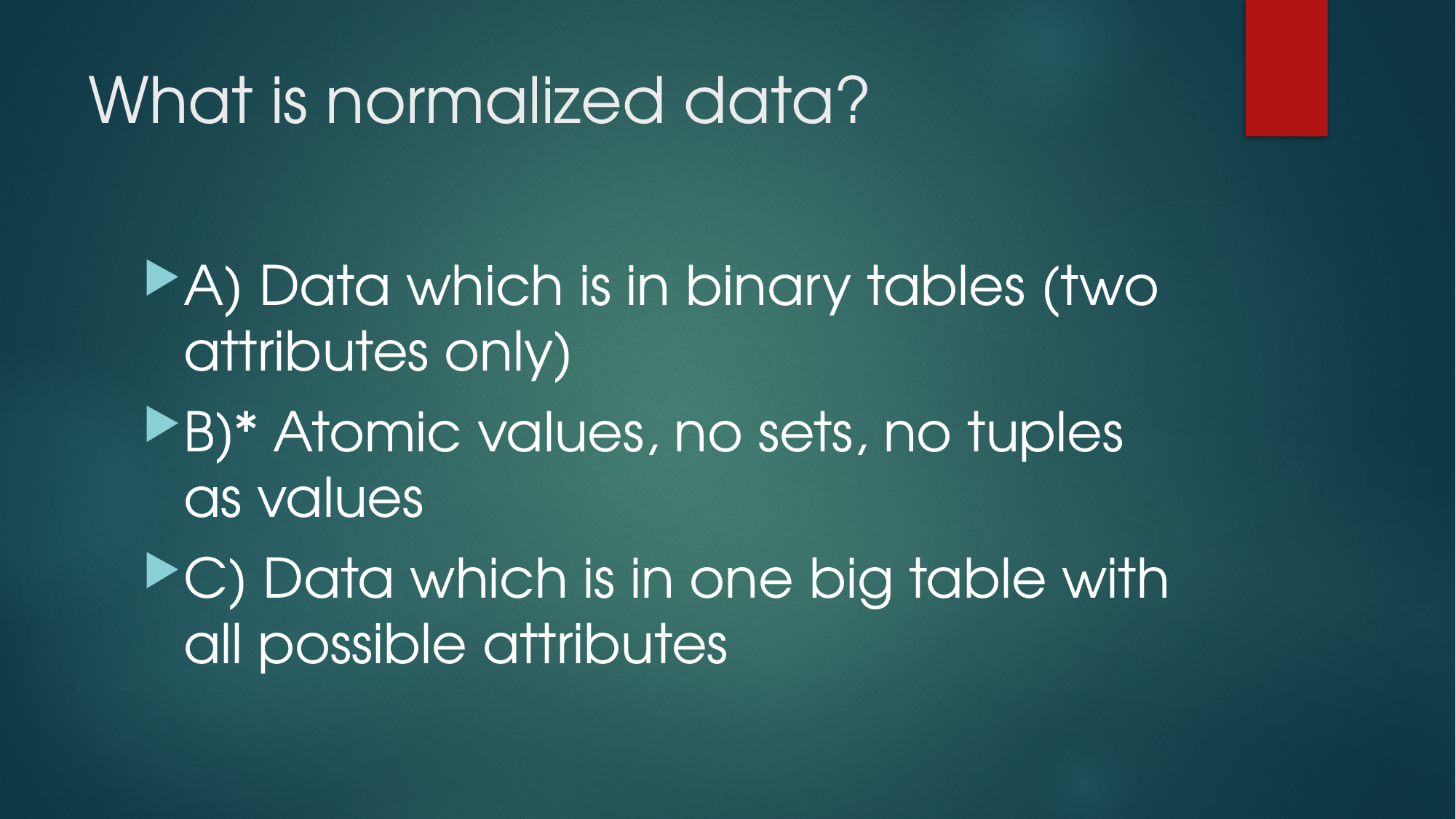

# What is normalized data?
A) Data which is in binary tables (two attributes only)
B)* Atomic values, no sets, no tuples as values
C) Data which is in one big table with all possible attributes